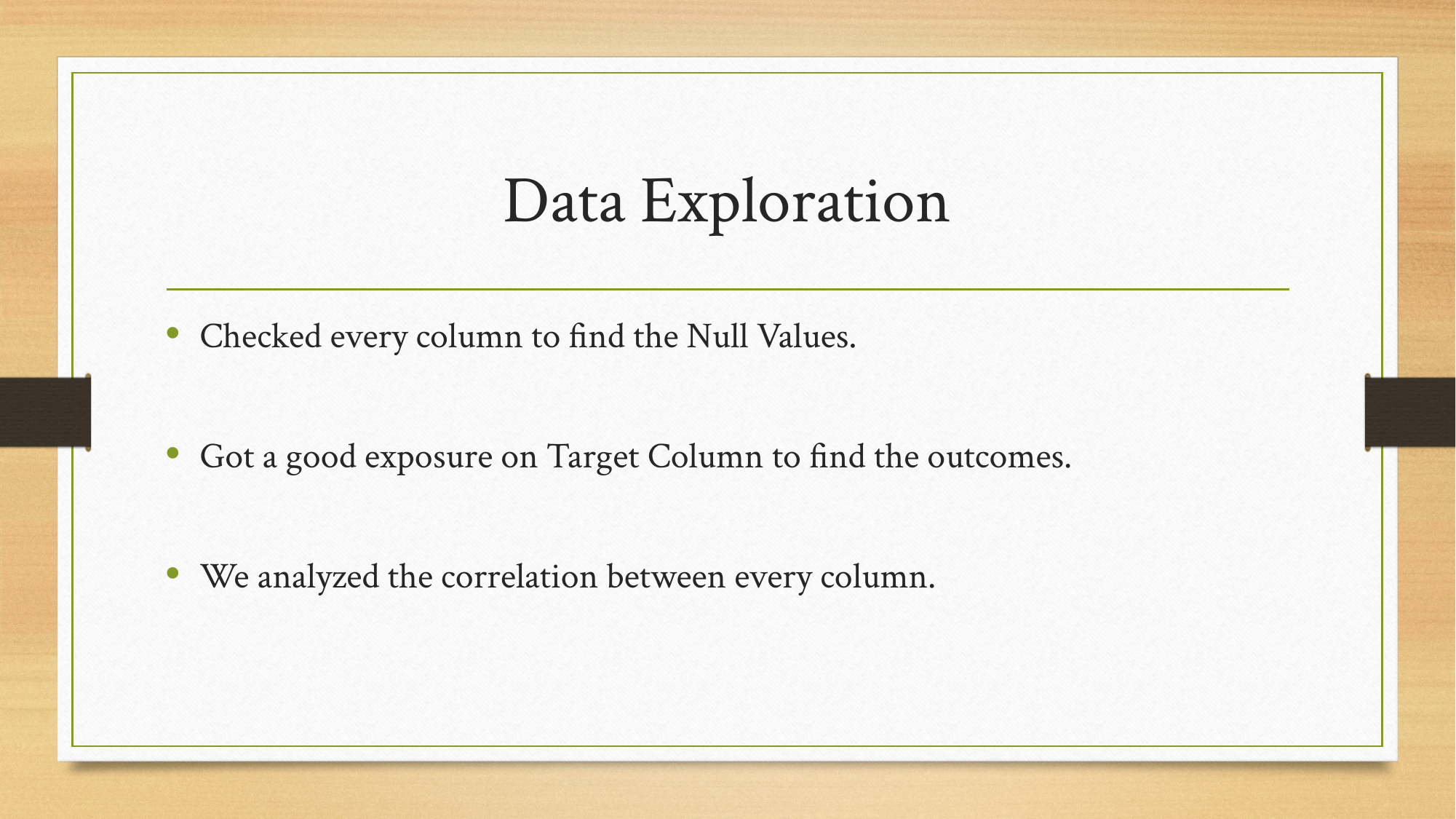

# Data Exploration
Checked every column to find the Null Values.

Got a good exposure on Target Column to find the outcomes.

We analyzed the correlation between every column.